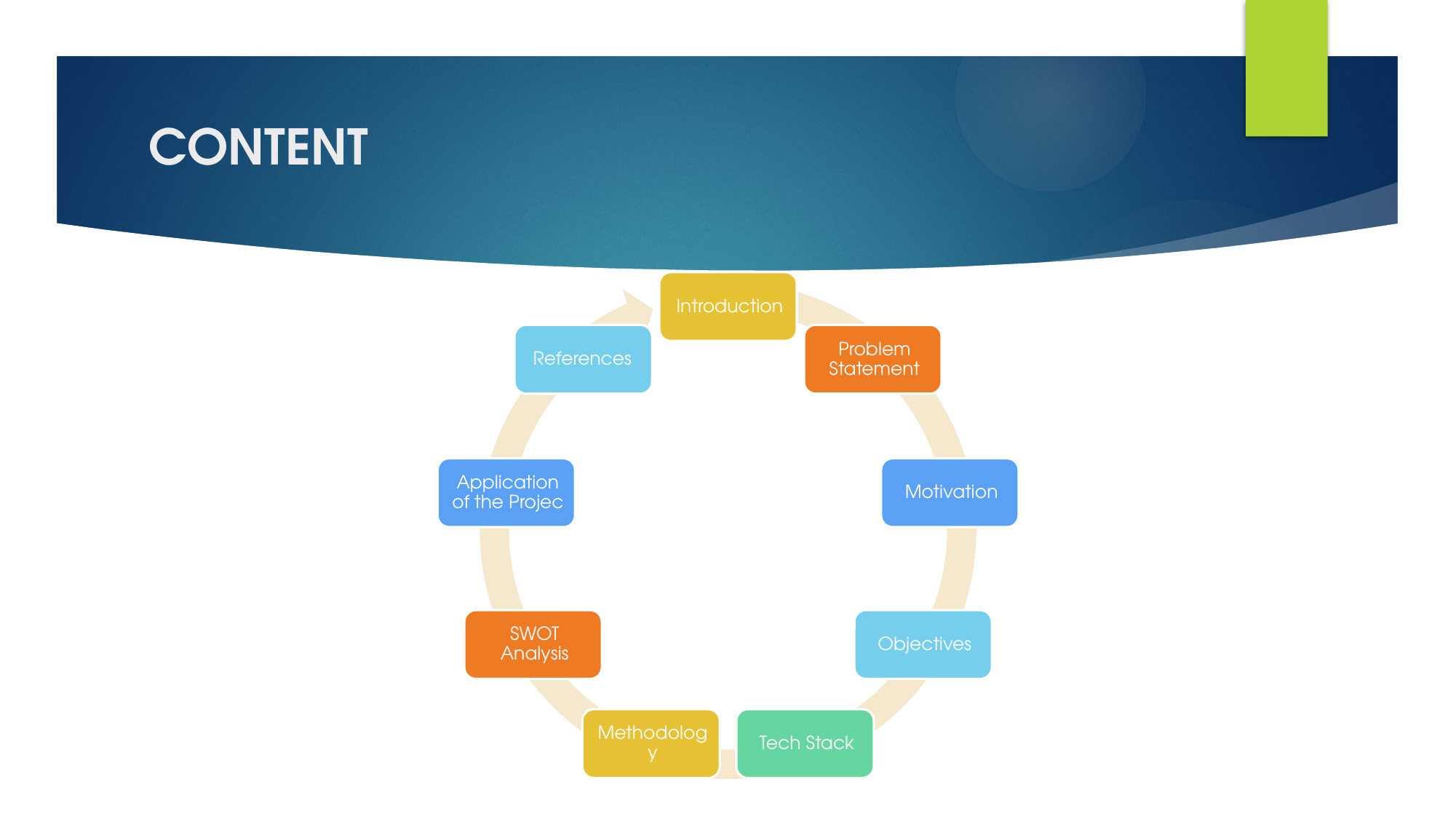

# CONTENT
Introduction
Problem Statement
Motivation
Objectives
Tech Stack
Methodology
SWOT Analysis
Application of the Projec
References